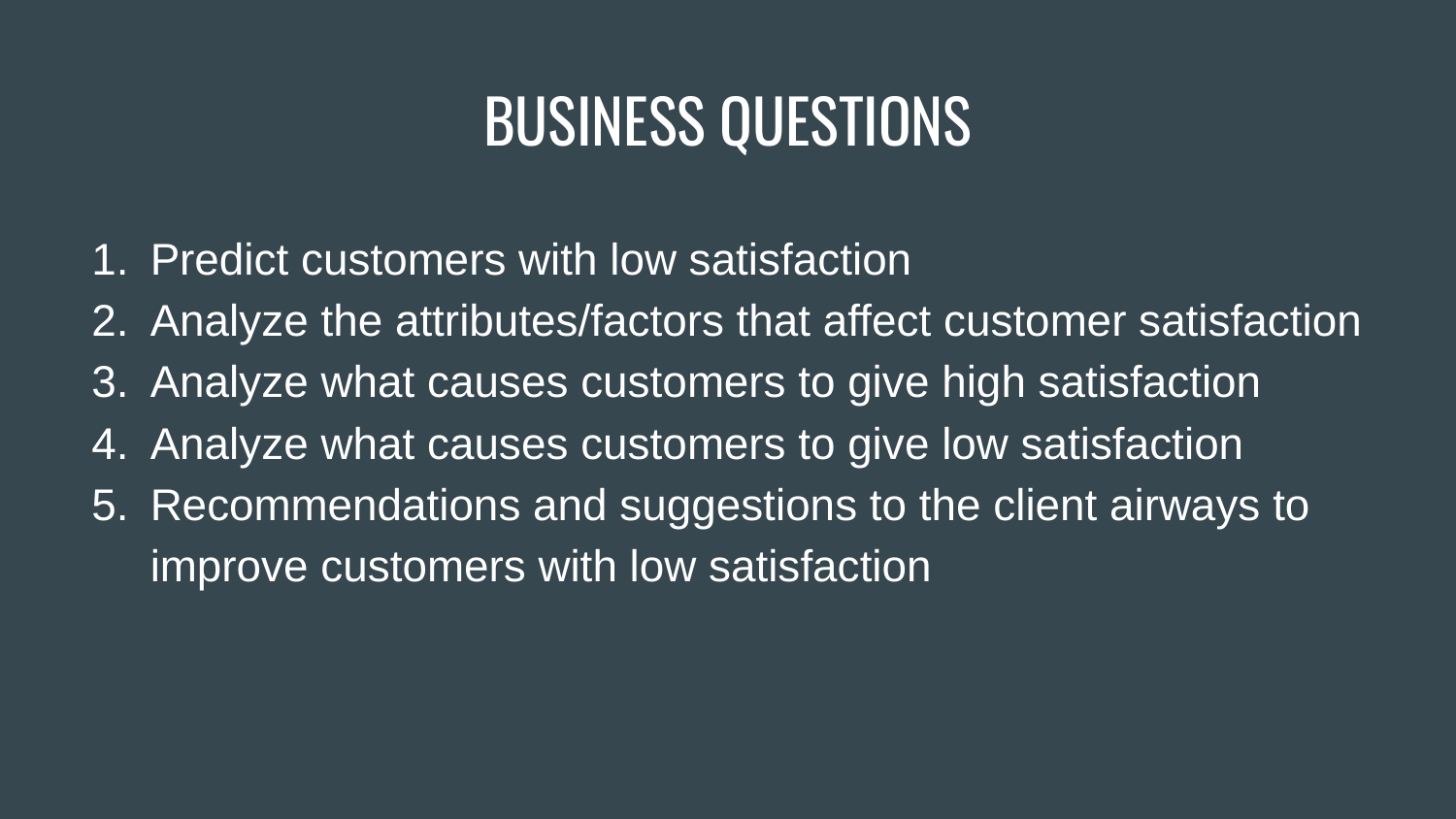

# BUSINESS QUESTIONS
Predict customers with low satisfaction
Analyze the attributes/factors that affect customer satisfaction
Analyze what causes customers to give high satisfaction
Analyze what causes customers to give low satisfaction
Recommendations and suggestions to the client airways to improve customers with low satisfaction